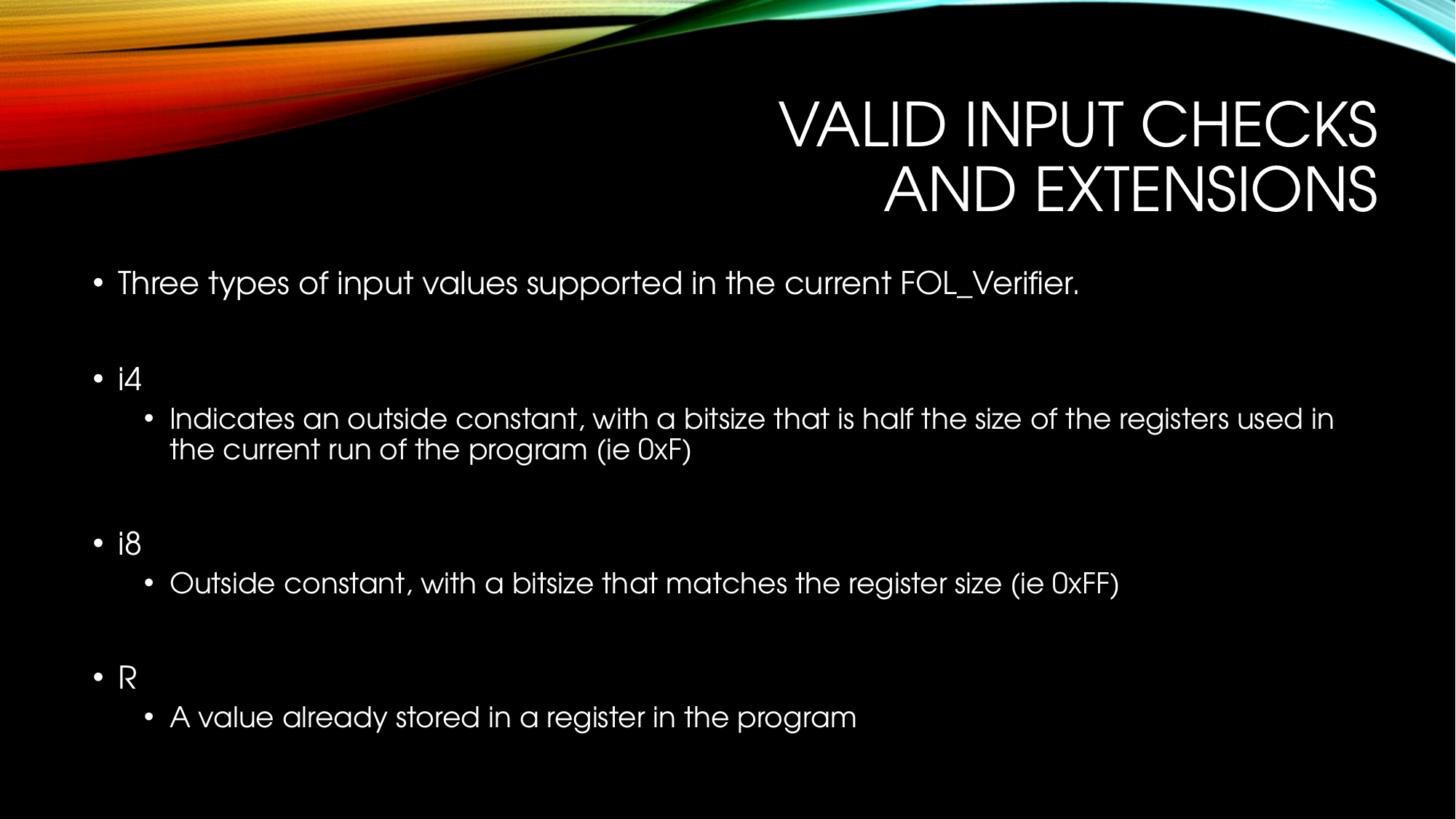

# Valid Input Checks and Extensions
Three types of input values supported in the current FOL_Verifier.

i4
Indicates an outside constant, with a bitsize that is half the size of the registers used in the current run of the program (ie 0xF)

i8
Outside constant, with a bitsize that matches the register size (ie 0xFF)

R
A value already stored in a register in the program